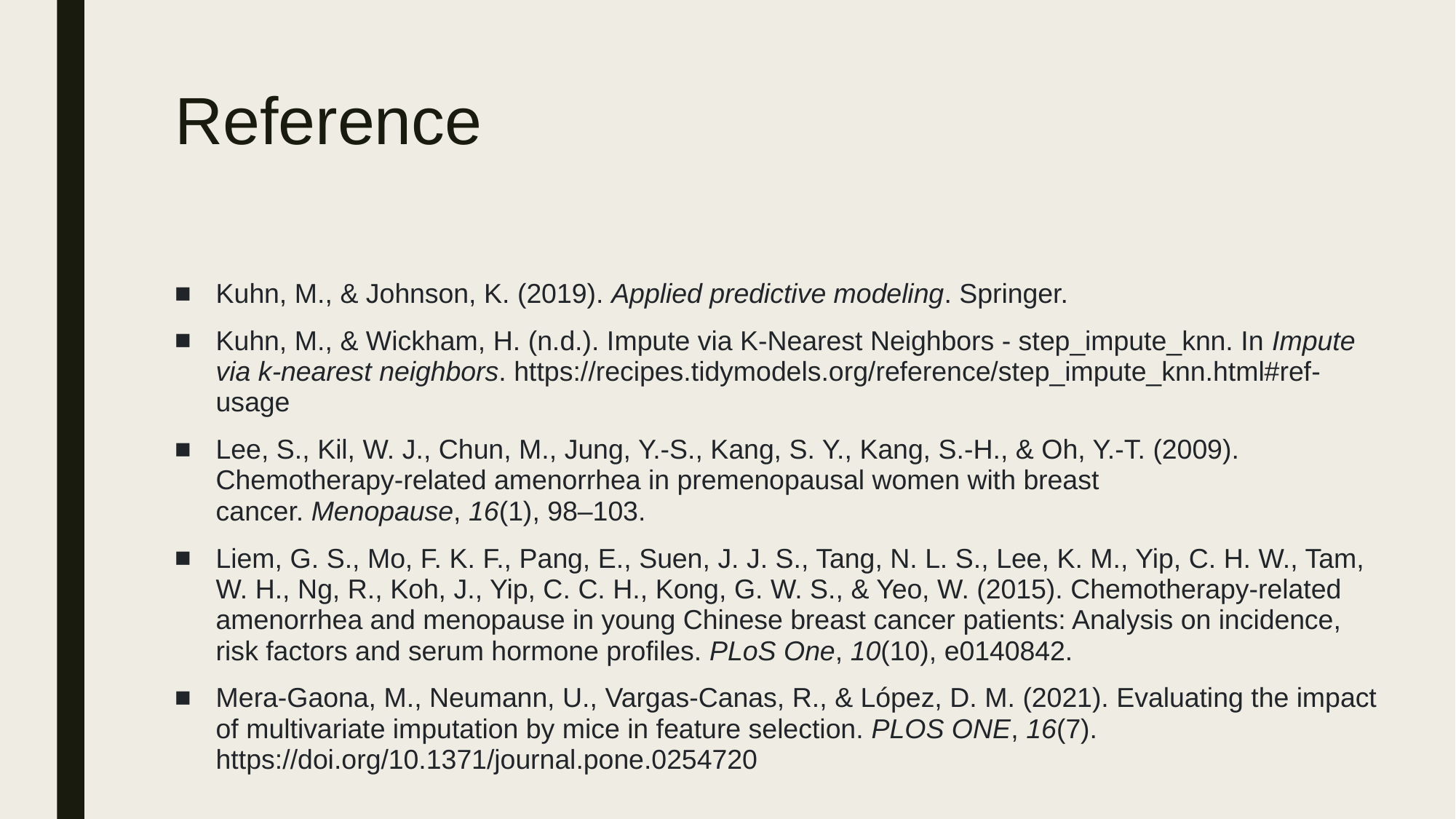

# Reference
Kuhn, M., & Johnson, K. (2019). Applied predictive modeling. Springer.
Kuhn, M., & Wickham, H. (n.d.). Impute via K-Nearest Neighbors - step_impute_knn. In Impute via k-nearest neighbors. https://recipes.tidymodels.org/reference/step_impute_knn.html#ref-usage
Lee, S., Kil, W. J., Chun, M., Jung, Y.-S., Kang, S. Y., Kang, S.-H., & Oh, Y.-T. (2009). Chemotherapy-related amenorrhea in premenopausal women with breast cancer. Menopause, 16(1), 98–103.
Liem, G. S., Mo, F. K. F., Pang, E., Suen, J. J. S., Tang, N. L. S., Lee, K. M., Yip, C. H. W., Tam, W. H., Ng, R., Koh, J., Yip, C. C. H., Kong, G. W. S., & Yeo, W. (2015). Chemotherapy-related amenorrhea and menopause in young Chinese breast cancer patients: Analysis on incidence, risk factors and serum hormone profiles. PLoS One, 10(10), e0140842.
Mera-Gaona, M., Neumann, U., Vargas-Canas, R., & López, D. M. (2021). Evaluating the impact of multivariate imputation by mice in feature selection. PLOS ONE, 16(7). https://doi.org/10.1371/journal.pone.0254720